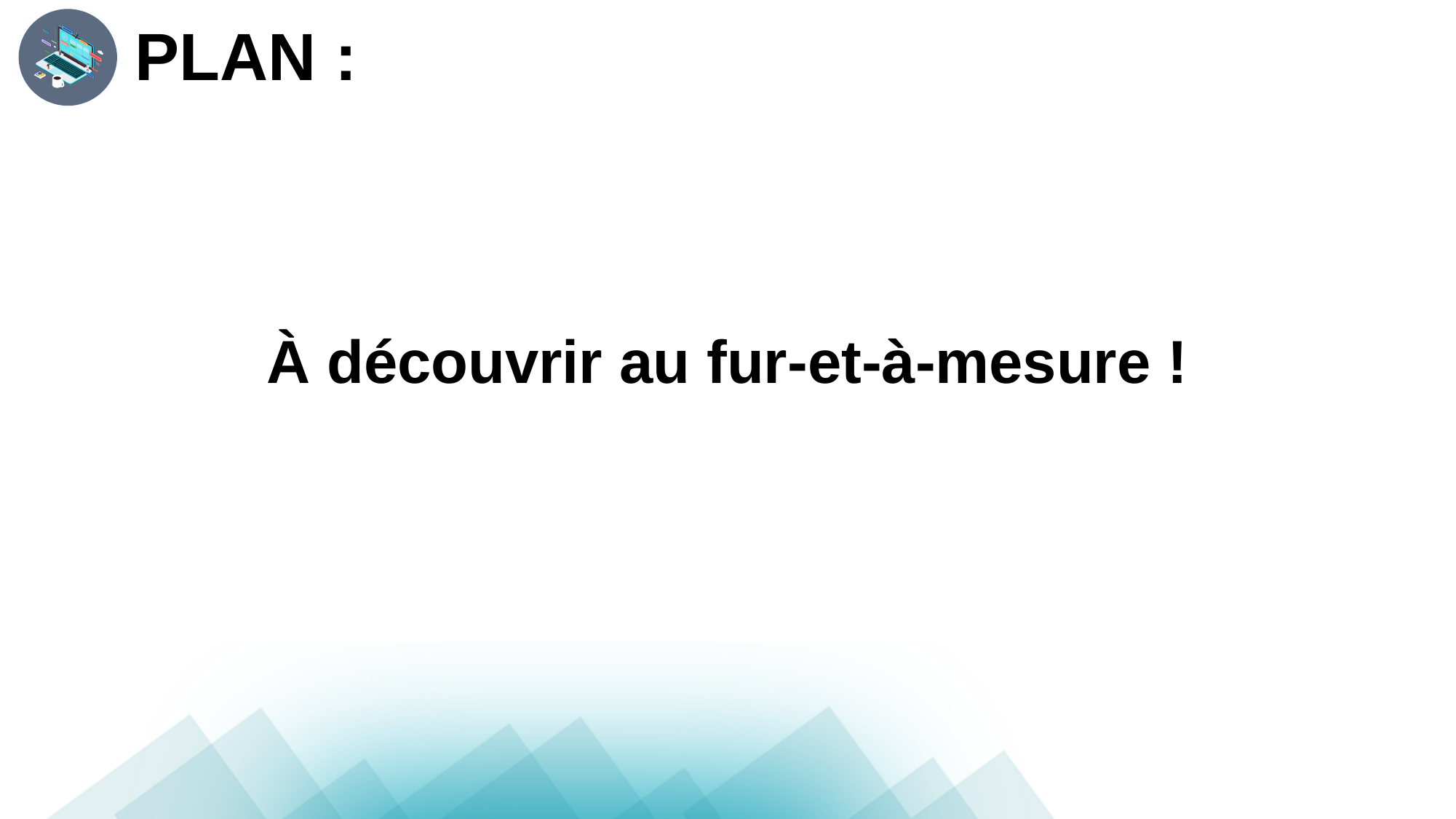

PLAN :
À découvrir au fur-et-à-mesure !